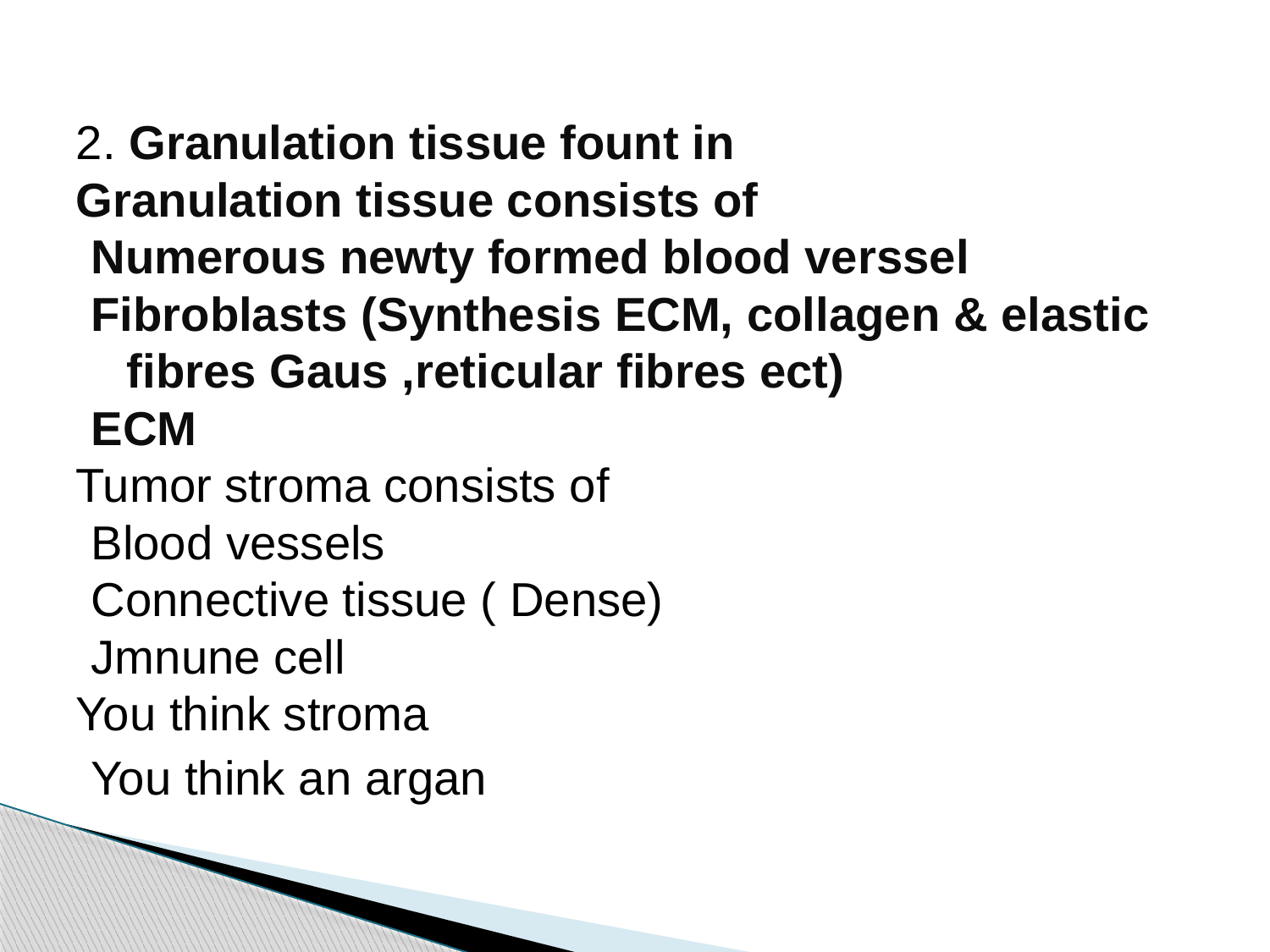

2. Granulation tissue fount in
Granulation tissue consists of
Numerous newty formed blood verssel
Fibroblasts (Synthesis ECM, collagen & elastic fibres Gaus ,reticular fibres ect)
ECM
Tumor stroma consists of
Blood vessels
Connective tissue ( Dense)
Jmnune cell
You think stroma
You think an argan